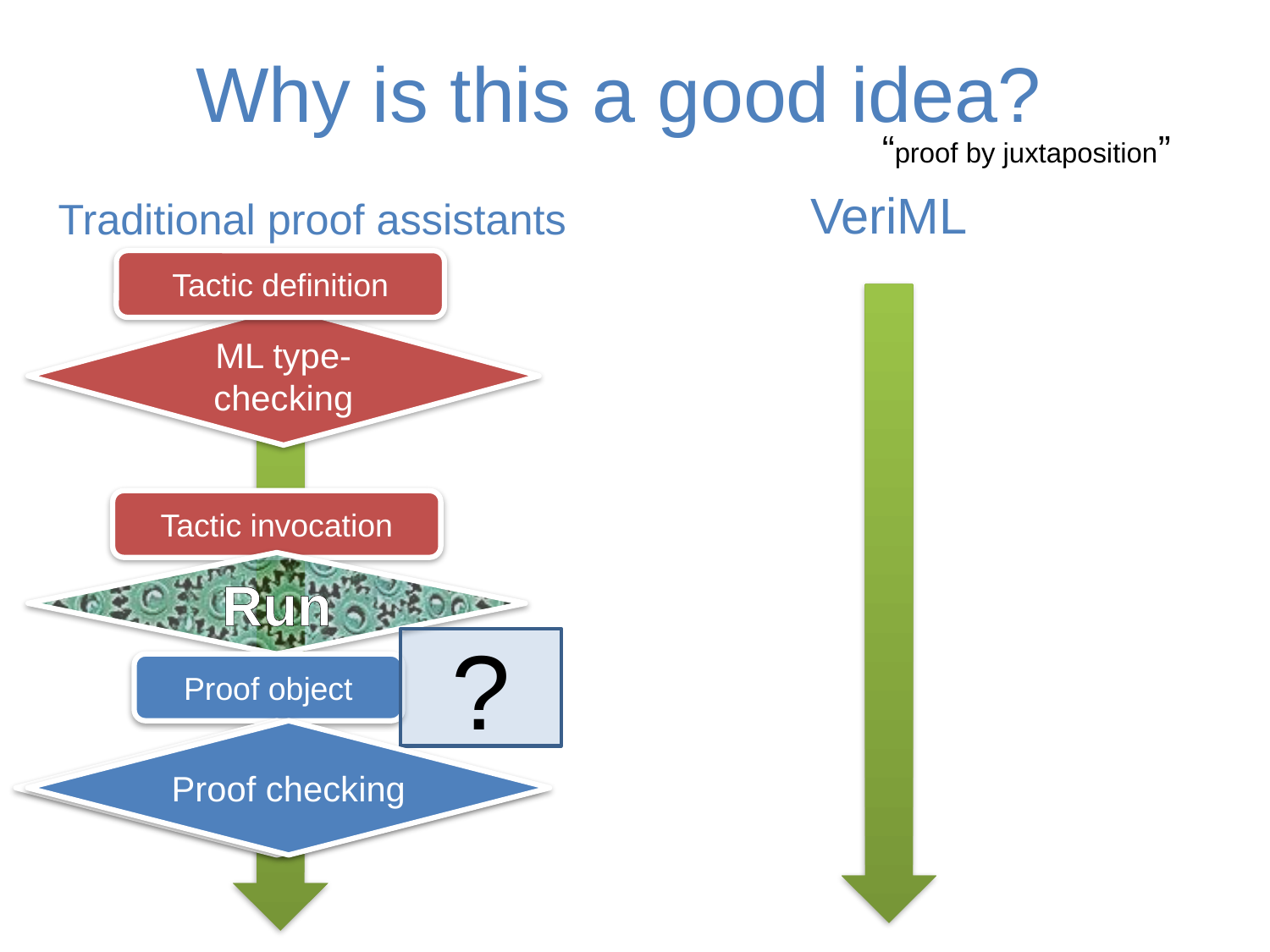

# Why is this a good idea?
“proof by juxtaposition”
Traditional proof assistants
VeriML
Tactic definition

ML type-checking
Tactic invocation
Run
?
Proof object
Proof checking
Proof checking